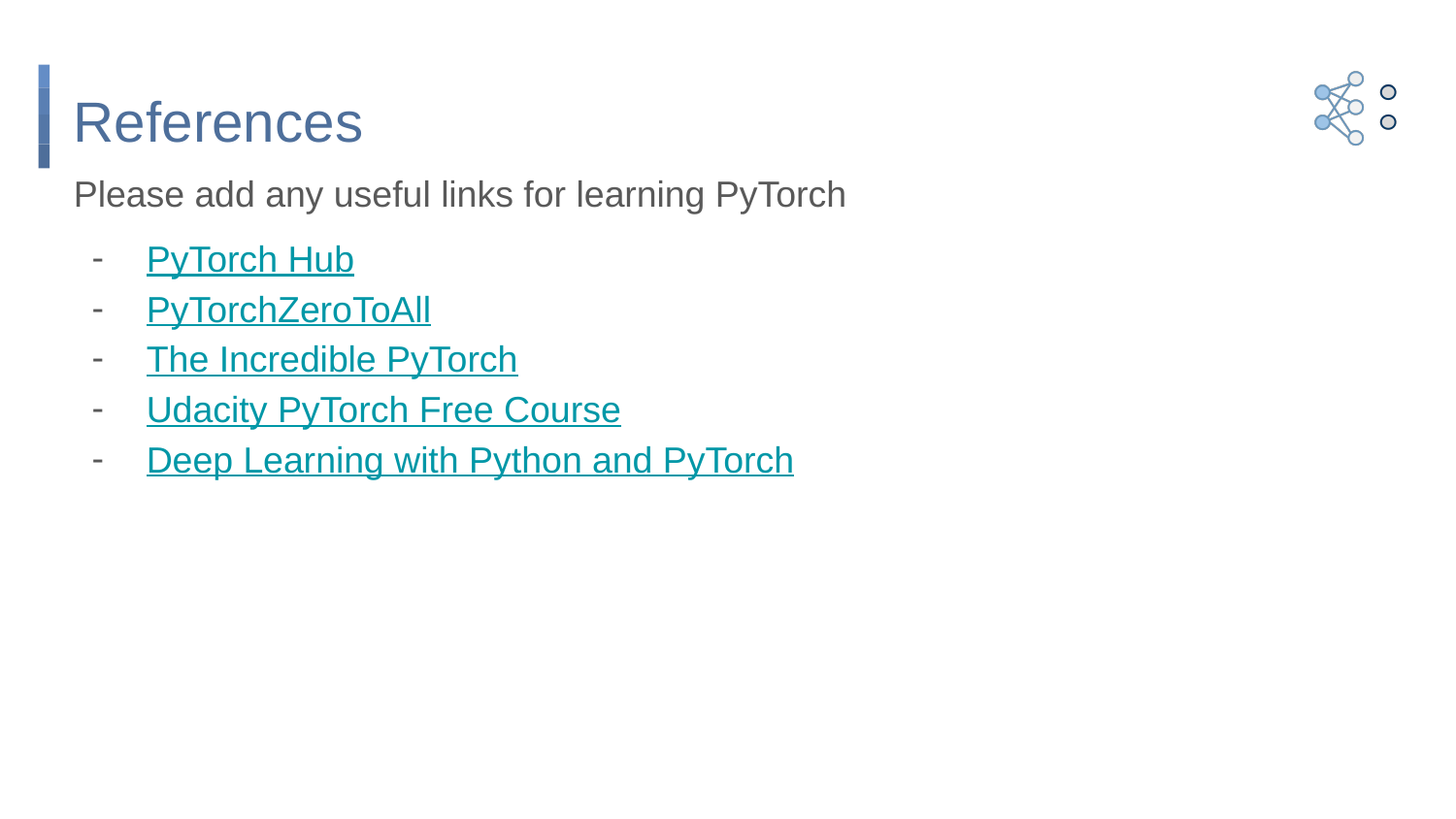

# References
Please add any useful links for learning PyTorch
PyTorch Hub
PyTorchZeroToAll
The Incredible PyTorch
Udacity PyTorch Free Course
Deep Learning with Python and PyTorch